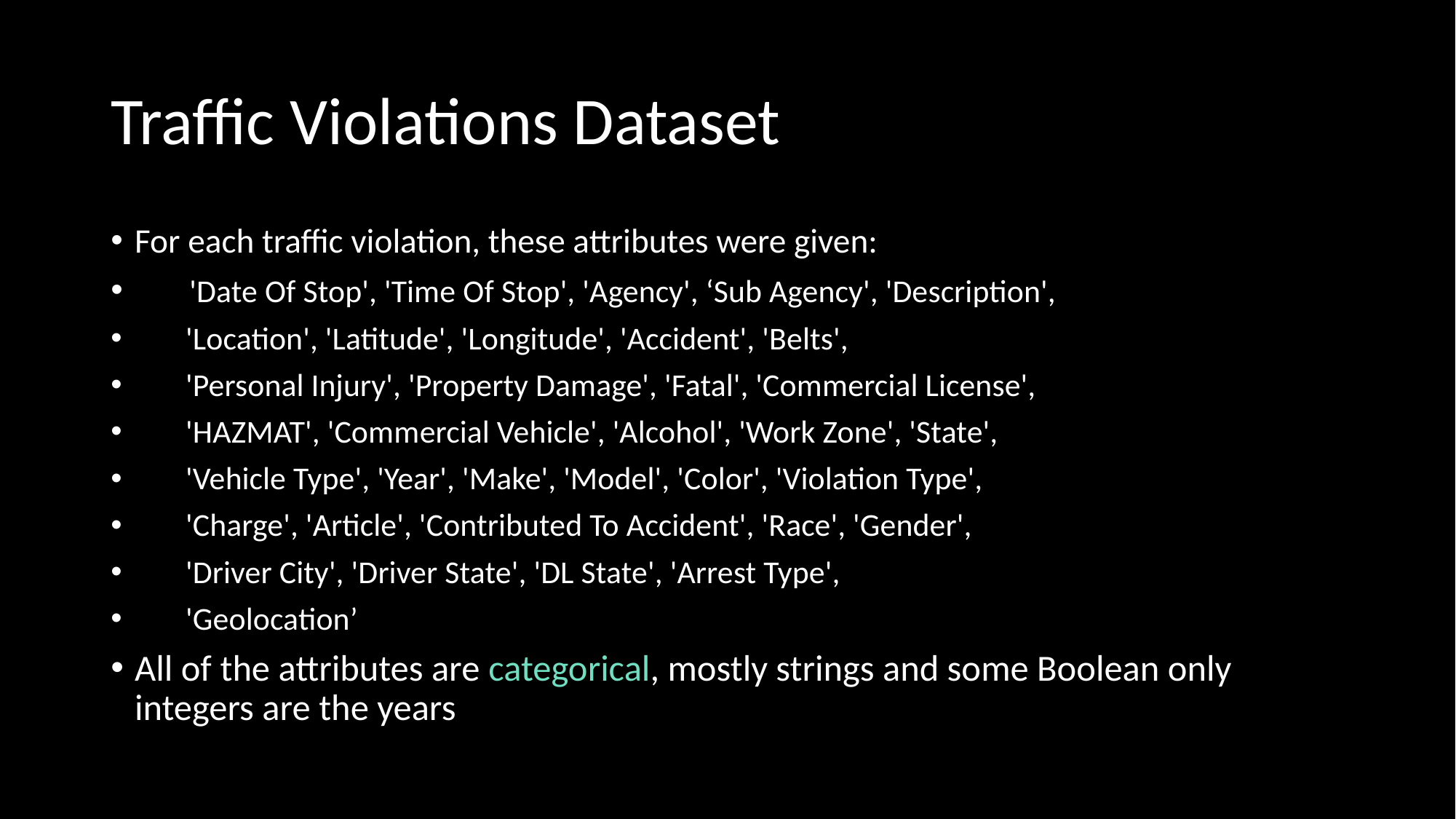

# Traffic Violations Dataset
For each traffic violation, these attributes were given:
       'Date Of Stop', 'Time Of Stop', 'Agency', ‘Sub Agency', 'Description',
       'Location', 'Latitude', 'Longitude', 'Accident', 'Belts',
       'Personal Injury', 'Property Damage', 'Fatal', 'Commercial License',
       'HAZMAT', 'Commercial Vehicle', 'Alcohol', 'Work Zone', 'State',
       'Vehicle Type', 'Year', 'Make', 'Model', 'Color', 'Violation Type',
       'Charge', 'Article', 'Contributed To Accident', 'Race', 'Gender',
       'Driver City', 'Driver State', 'DL State', 'Arrest Type',
       'Geolocation’
All of the attributes are categorical, mostly strings and some Boolean only integers are the years